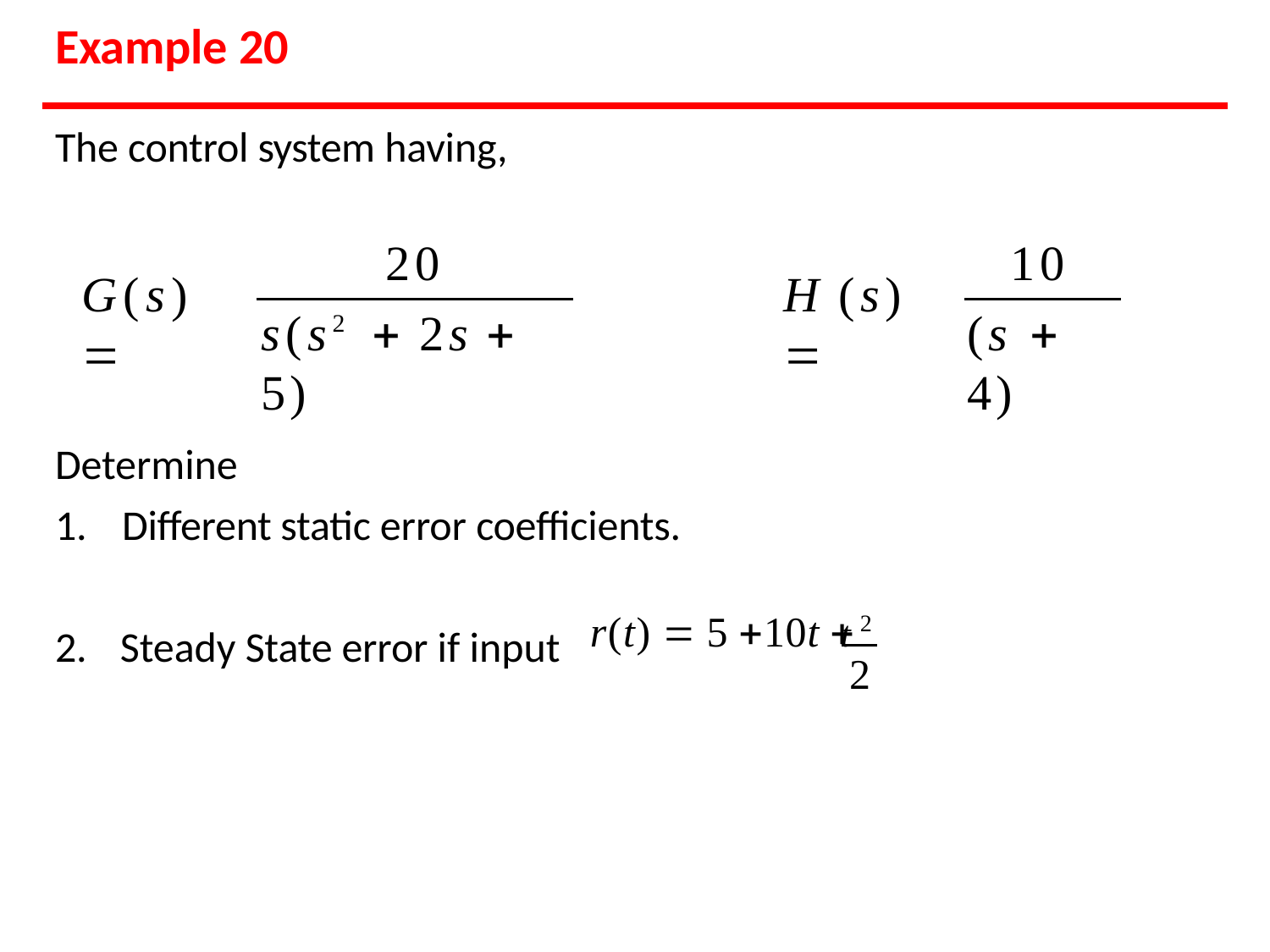

# Example 20

The control system having,
20
10
G(s) =
H (s) =
s(s2 + 2s + 5)
(s + 4)

Determine
1.	Different static error coefficients.
t 2
r(t) = 5 +10t +
2
2.	Steady State error if input